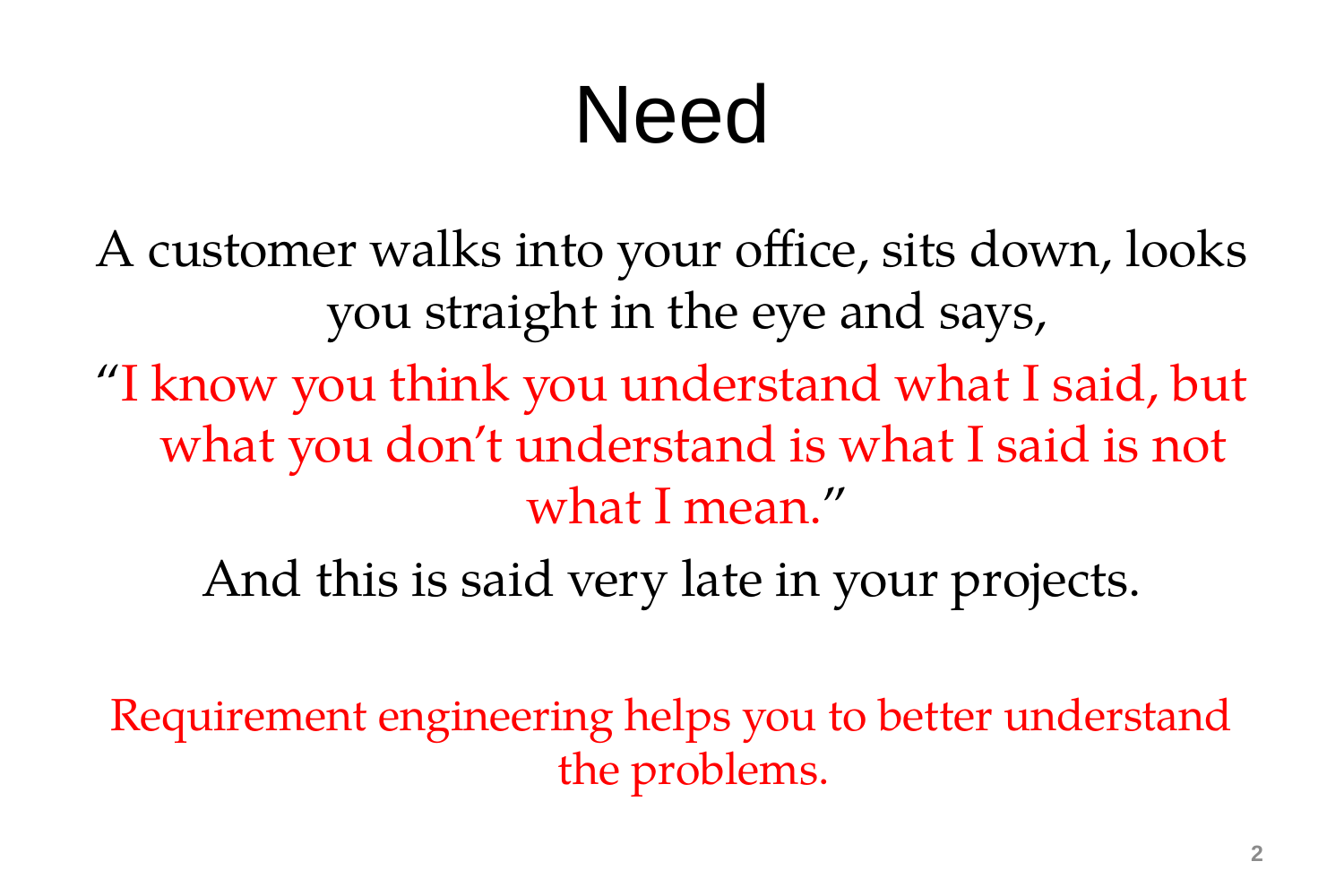

Need
A customer walks into your office, sits down, looks you straight in the eye and says,
“I know you think you understand what I said, but what you don’t understand is what I said is not what I mean.”
And this is said very late in your projects.

Requirement engineering helps you to better understand the problems.
2